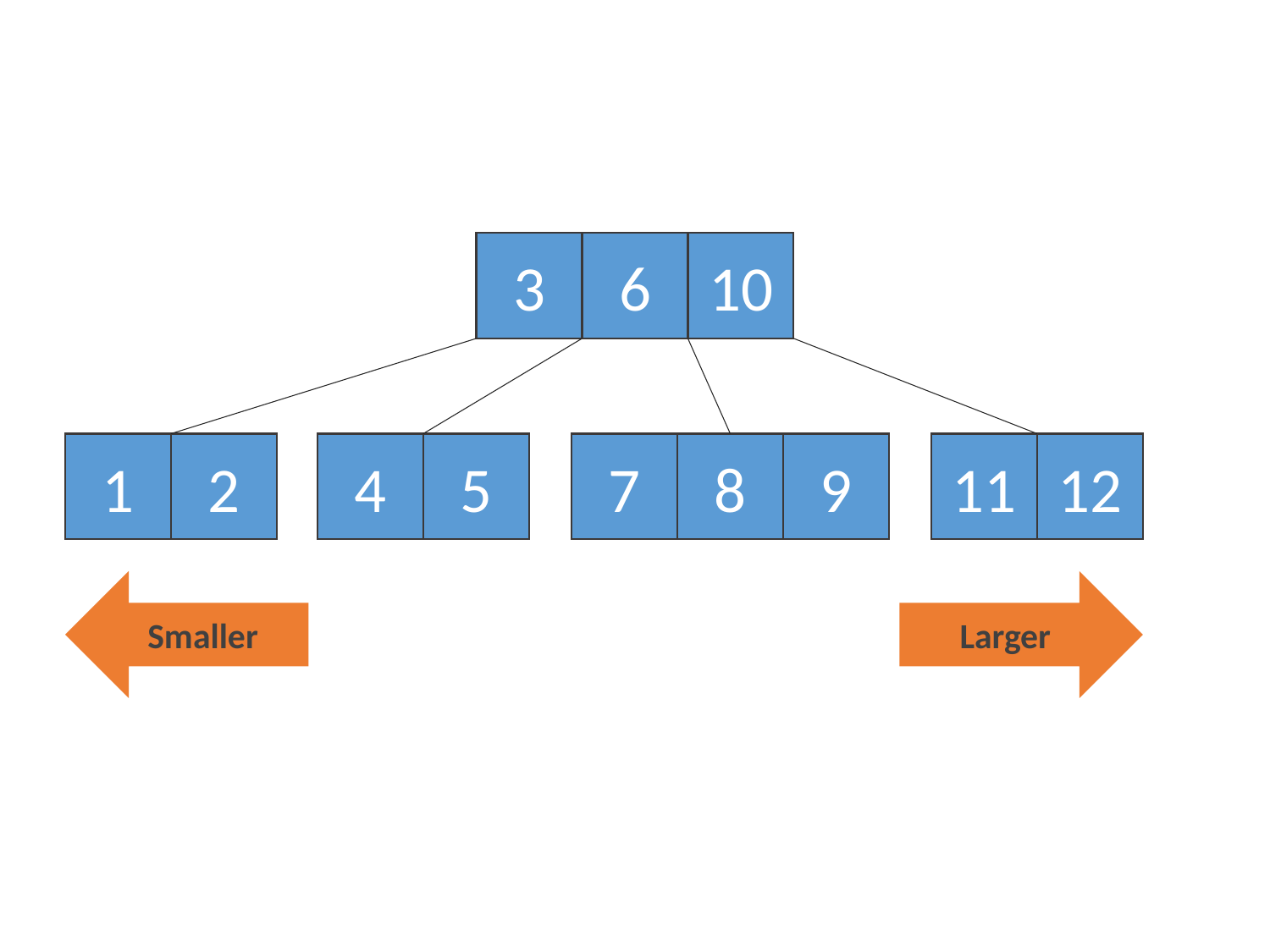

3
6
10
1
2
4
5
7
8
9
11
12
Smaller
Larger